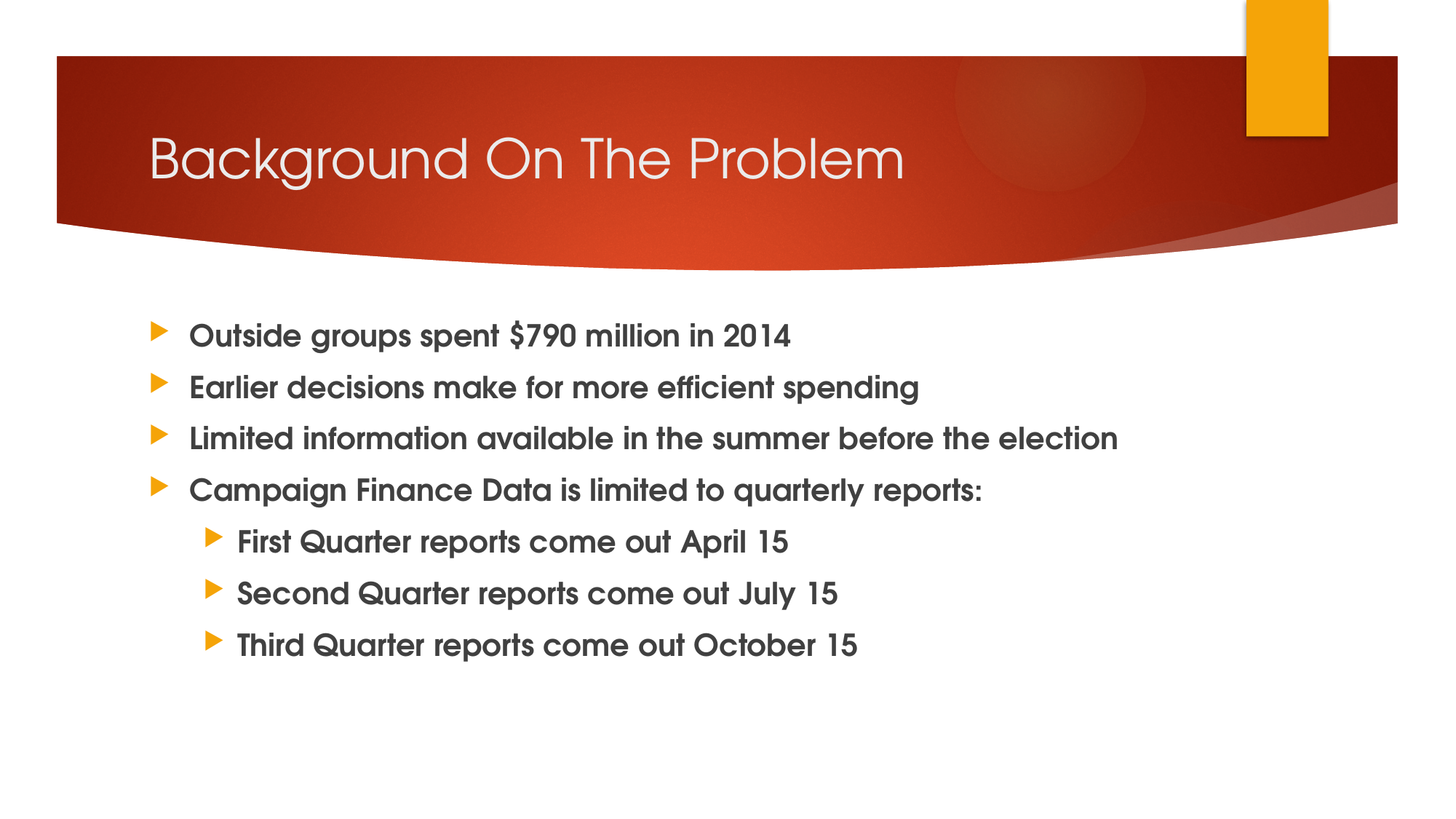

# Background On The Problem
Outside groups spent $790 million in 2014
Earlier decisions make for more efficient spending
Limited information available in the summer before the election
Campaign Finance Data is limited to quarterly reports:
First Quarter reports come out April 15
Second Quarter reports come out July 15
Third Quarter reports come out October 15